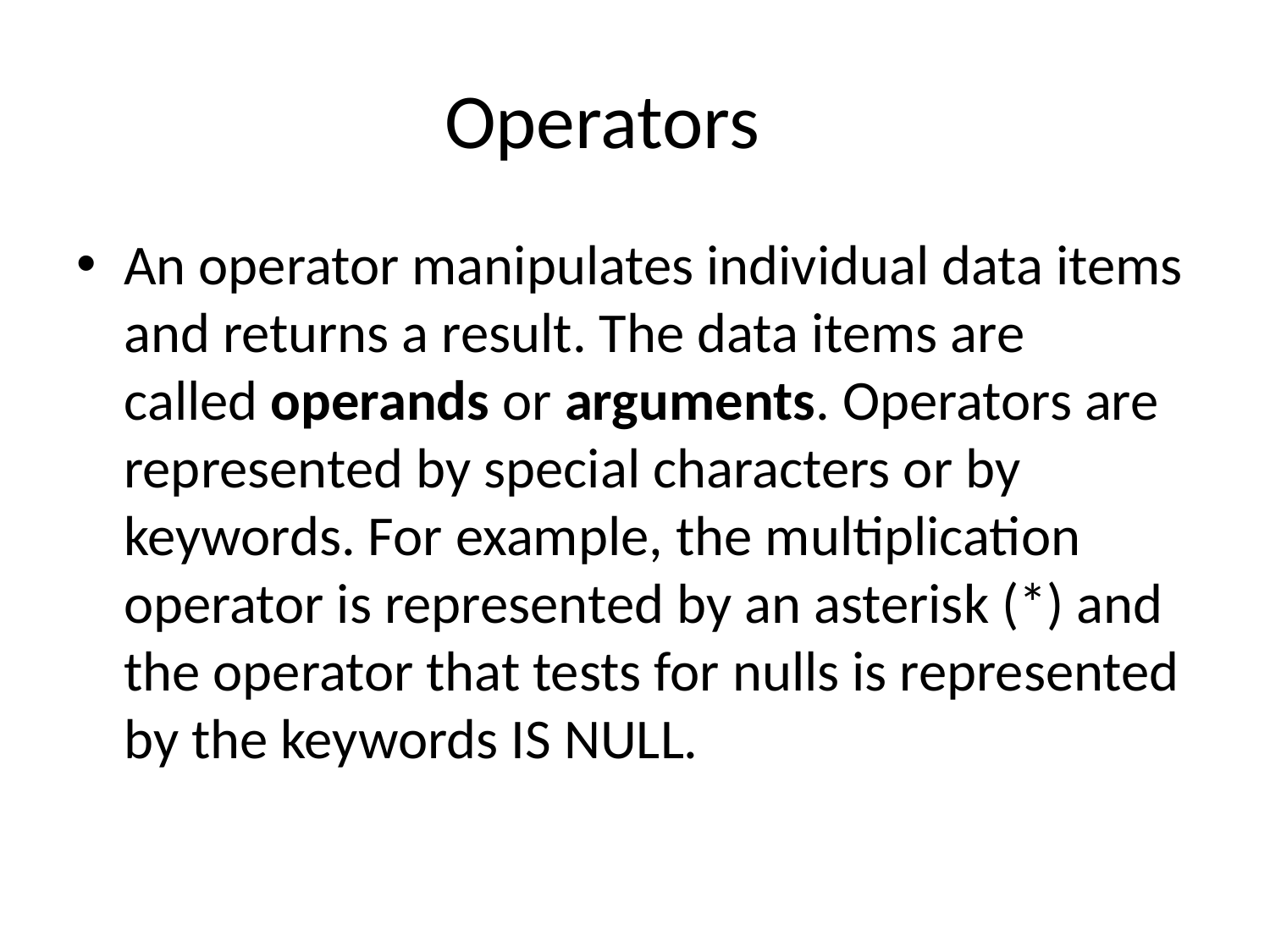

# Operators
An operator manipulates individual data items and returns a result. The data items are called operands or arguments. Operators are represented by special characters or by keywords. For example, the multiplication operator is represented by an asterisk (*) and the operator that tests for nulls is represented by the keywords IS NULL.